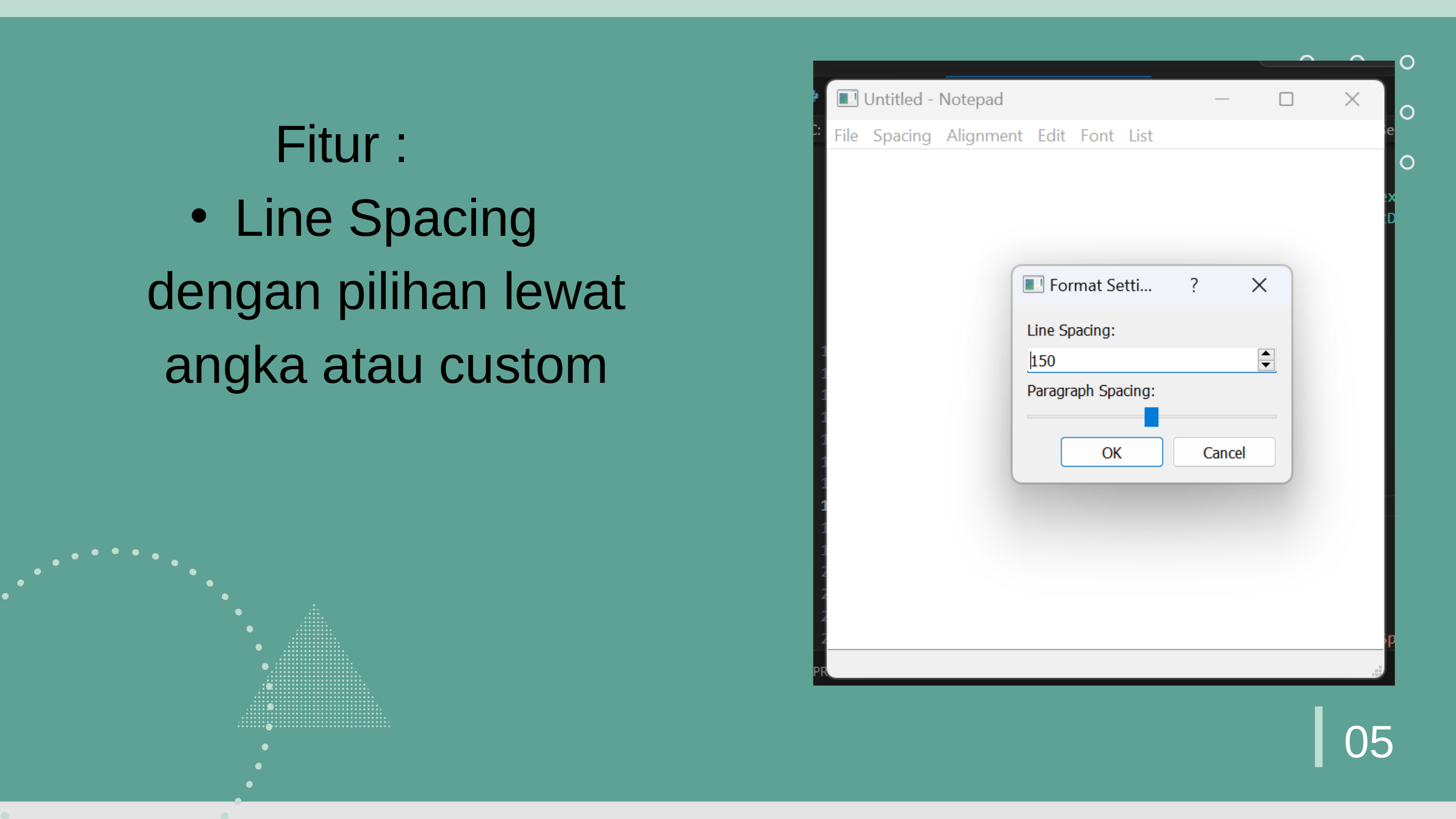

Fitur :
Line Spacing dengan pilihan lewat angka atau custom

05